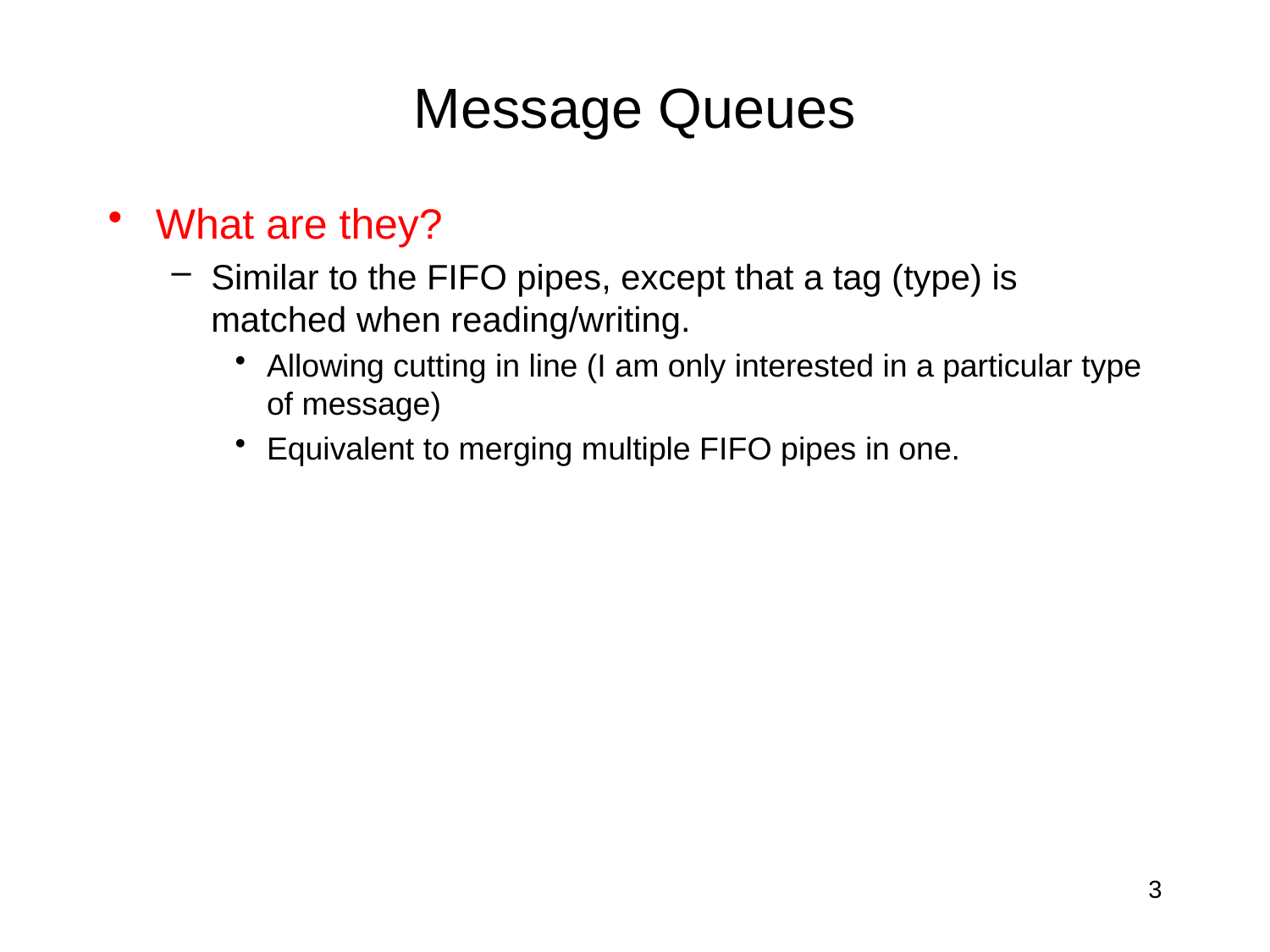

# Message Queues
What are they?
Similar to the FIFO pipes, except that a tag (type) is matched when reading/writing.
Allowing cutting in line (I am only interested in a particular type of message)
Equivalent to merging multiple FIFO pipes in one.

3